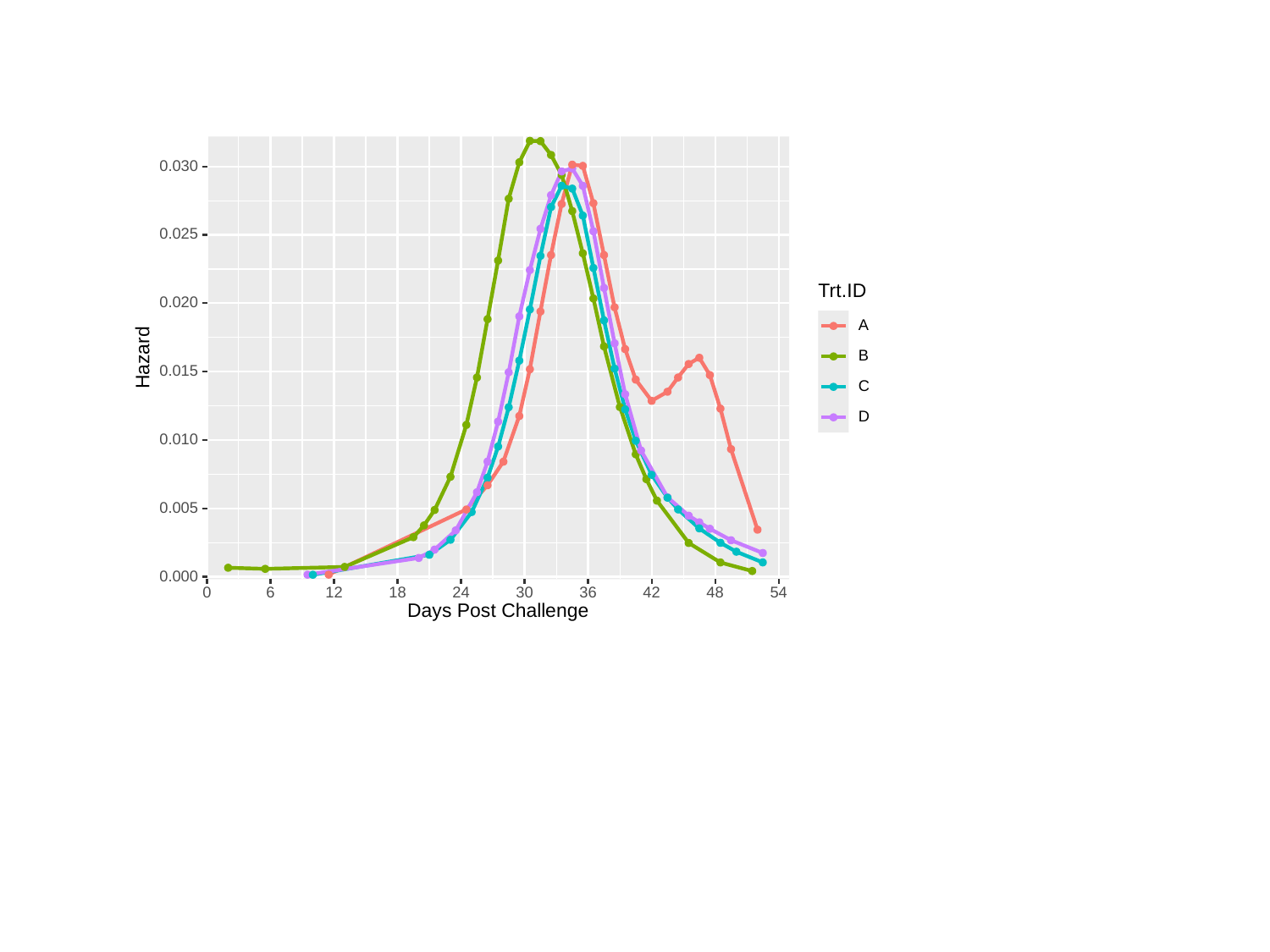

#

0.030

0.025

Trt.ID

0.020

A

Hazard
B

0.015

C

D

0.010

0.005

0.000

30
36
0
6
18
48
54
12
24
42
Days Post Challenge